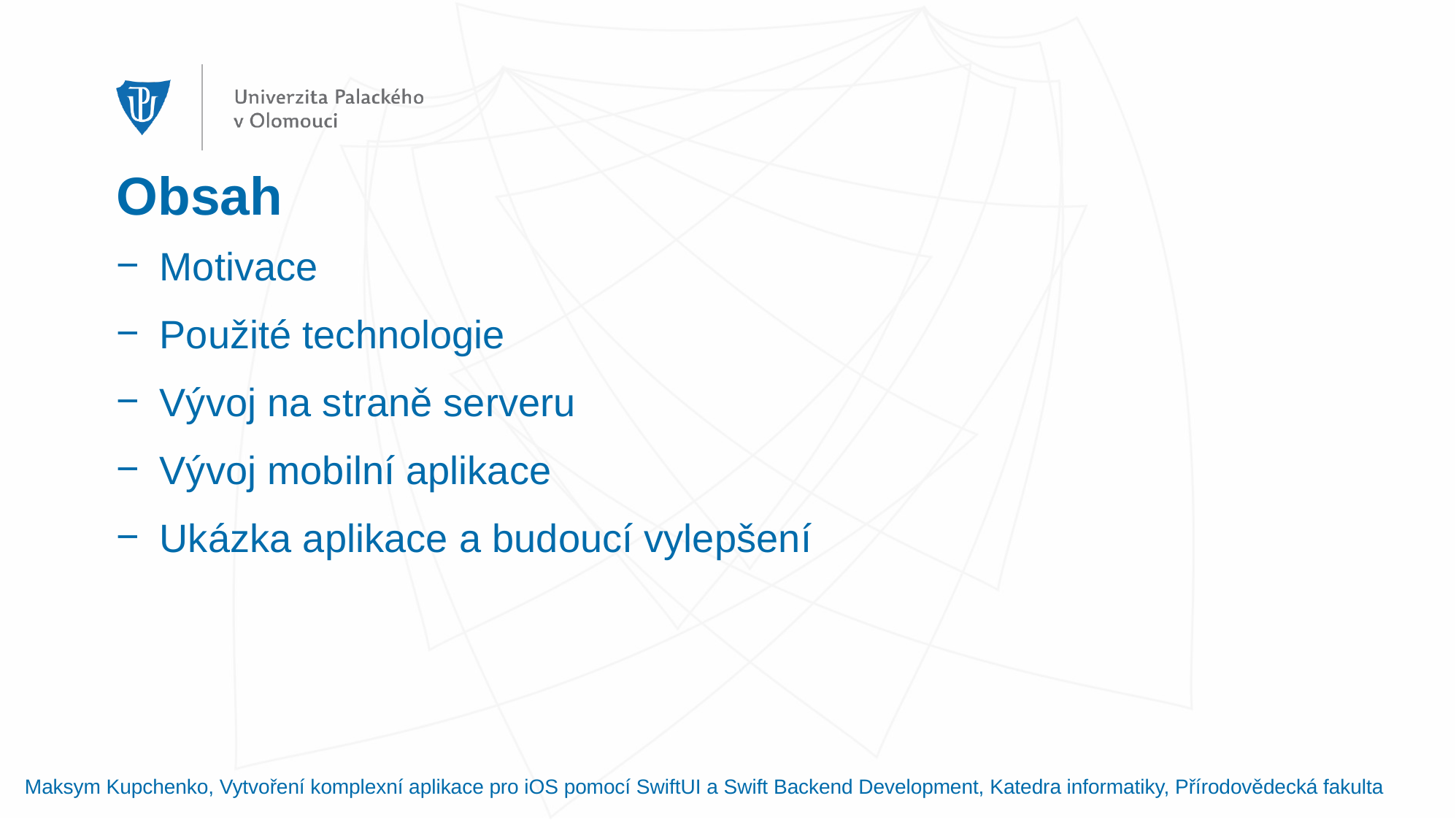

# Obsah
Motivace
Použité technologie
Vývoj na straně serveru
Vývoj mobilní aplikace
Ukázka aplikace a budoucí vylepšení

Maksym Kupchenko, Vytvoření komplexní aplikace pro iOS pomocí SwiftUI a Swift Backend Development, Katedra informatiky, Přírodovědecká fakulta